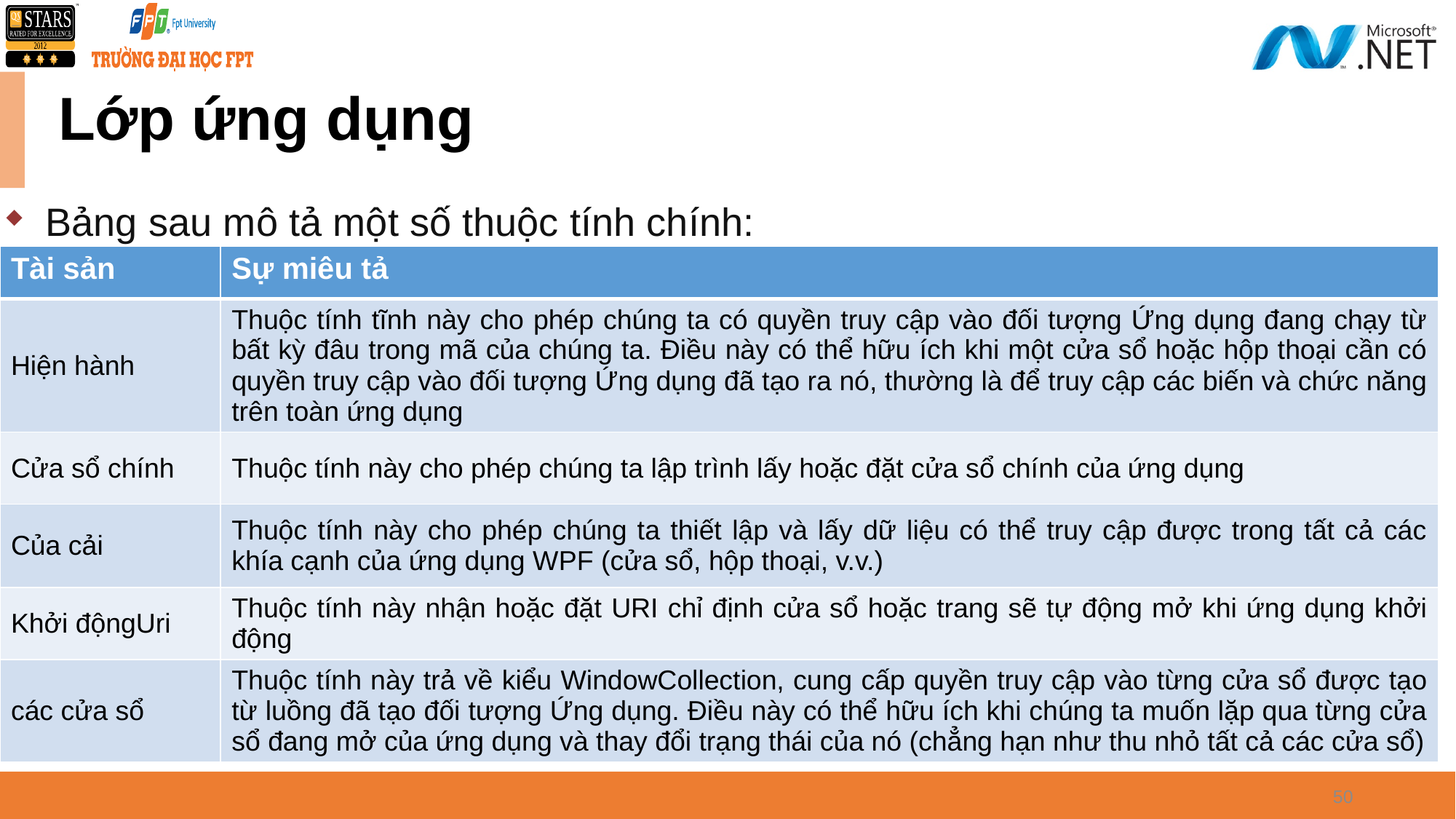

# Lớp ứng dụng
Bảng sau mô tả một số thuộc tính chính:
| Tài sản | Sự miêu tả |
| --- | --- |
| Hiện hành | Thuộc tính tĩnh này cho phép chúng ta có quyền truy cập vào đối tượng Ứng dụng đang chạy từ bất kỳ đâu trong mã của chúng ta. Điều này có thể hữu ích khi một cửa sổ hoặc hộp thoại cần có quyền truy cập vào đối tượng Ứng dụng đã tạo ra nó, thường là để truy cập các biến và chức năng trên toàn ứng dụng |
| Cửa sổ chính | Thuộc tính này cho phép chúng ta lập trình lấy hoặc đặt cửa sổ chính của ứng dụng |
| Của cải | Thuộc tính này cho phép chúng ta thiết lập và lấy dữ liệu có thể truy cập được trong tất cả các khía cạnh của ứng dụng WPF (cửa sổ, hộp thoại, v.v.) |
| Khởi độngUri | Thuộc tính này nhận hoặc đặt URI chỉ định cửa sổ hoặc trang sẽ tự động mở khi ứng dụng khởi động |
| các cửa sổ | Thuộc tính này trả về kiểu WindowCollection, cung cấp quyền truy cập vào từng cửa sổ được tạo từ luồng đã tạo đối tượng Ứng dụng. Điều này có thể hữu ích khi chúng ta muốn lặp qua từng cửa sổ đang mở của ứng dụng và thay đổi trạng thái của nó (chẳng hạn như thu nhỏ tất cả các cửa sổ) |
50